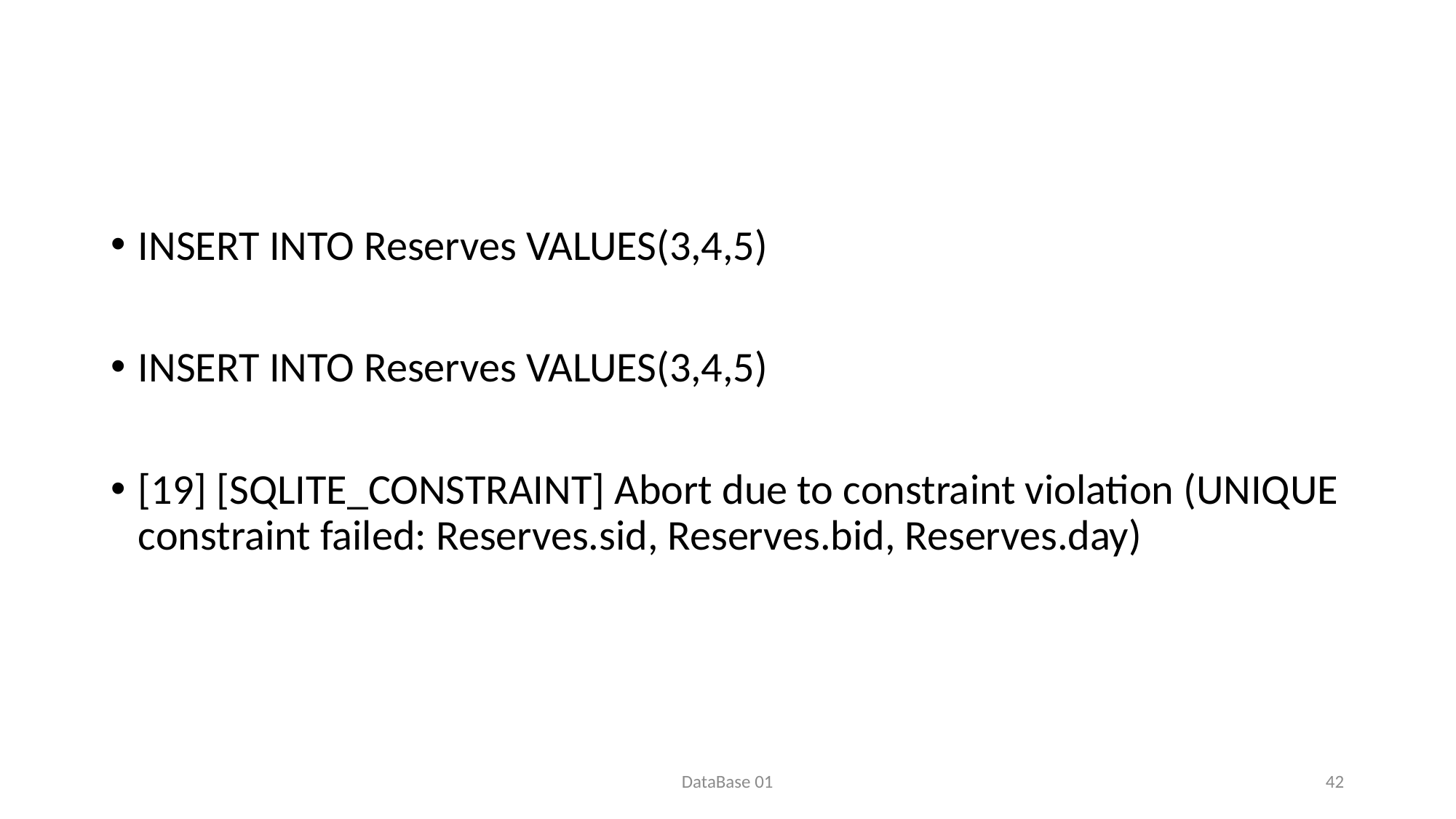

#
INSERT INTO Reserves VALUES(3,4,5)

INSERT INTO Reserves VALUES(3,4,5)

[19] [SQLITE_CONSTRAINT] Abort due to constraint violation (UNIQUE constraint failed: Reserves.sid, Reserves.bid, Reserves.day)
DataBase 01
42